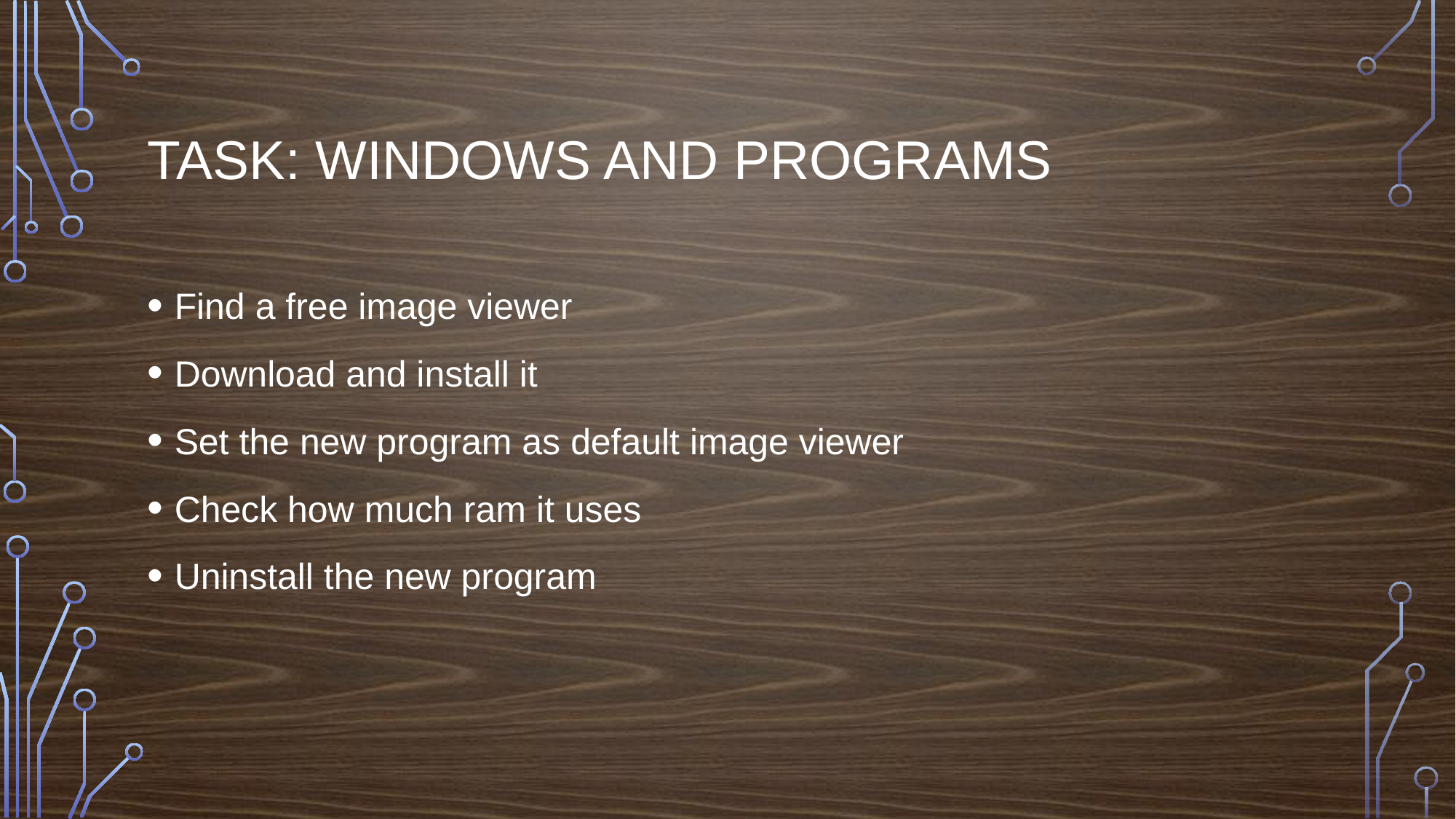

# Task: Windows and programs
Find a free image viewer
Download and install it
Set the new program as default image viewer
Check how much ram it uses
Uninstall the new program